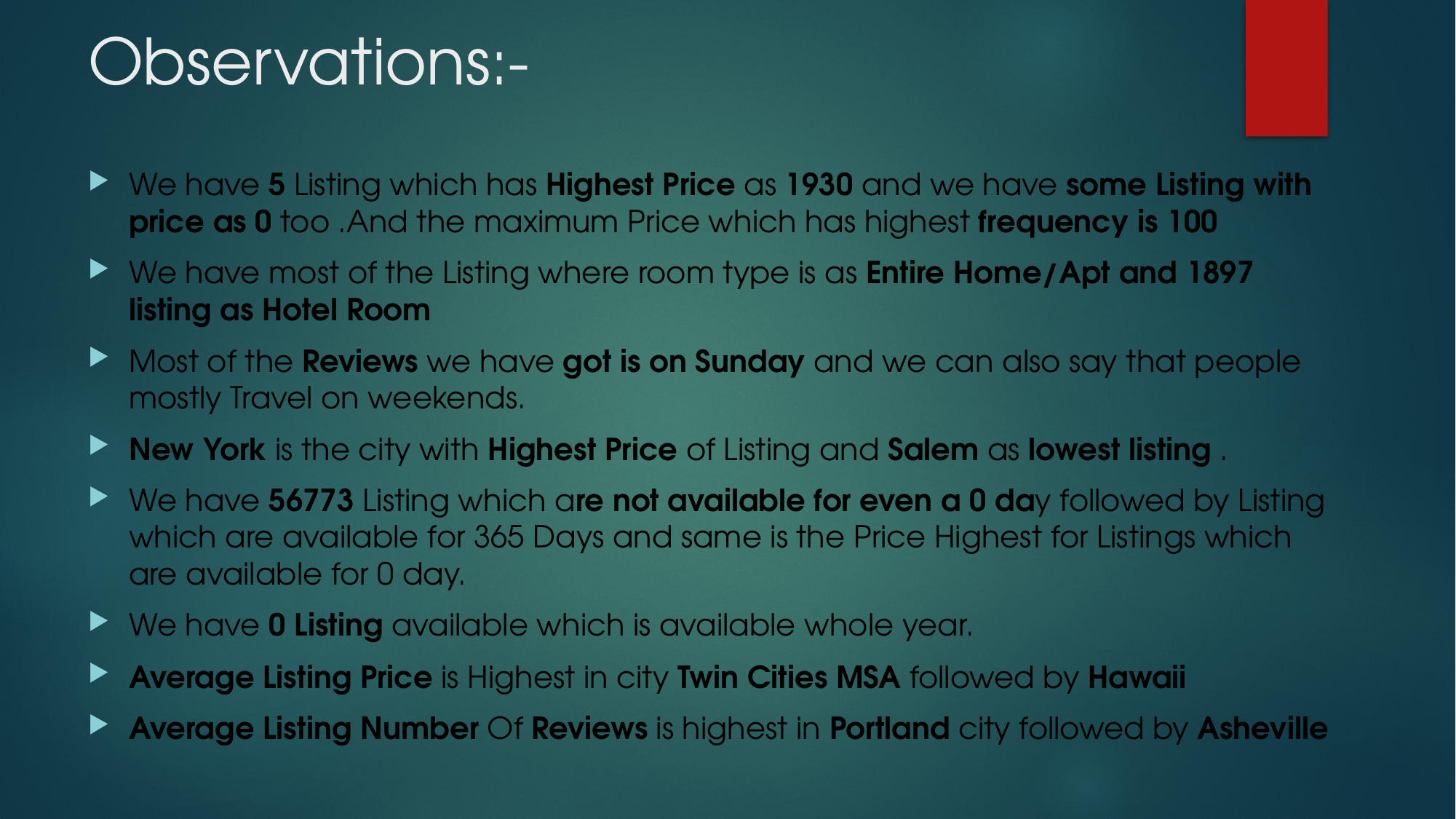

# Observations:-
We have 5 Listing which has Highest Price as 1930 and we have some Listing with price as 0 too .And the maximum Price which has highest frequency is 100
We have most of the Listing where room type is as Entire Home/Apt and 1897 listing as Hotel Room
Most of the Reviews we have got is on Sunday and we can also say that people mostly Travel on weekends.
New York is the city with Highest Price of Listing and Salem as lowest listing .
We have 56773 Listing which are not available for even a 0 day followed by Listing which are available for 365 Days and same is the Price Highest for Listings which are available for 0 day.
We have 0 Listing available which is available whole year.
Average Listing Price is Highest in city Twin Cities MSA followed by Hawaii
Average Listing Number Of Reviews is highest in Portland city followed by Asheville